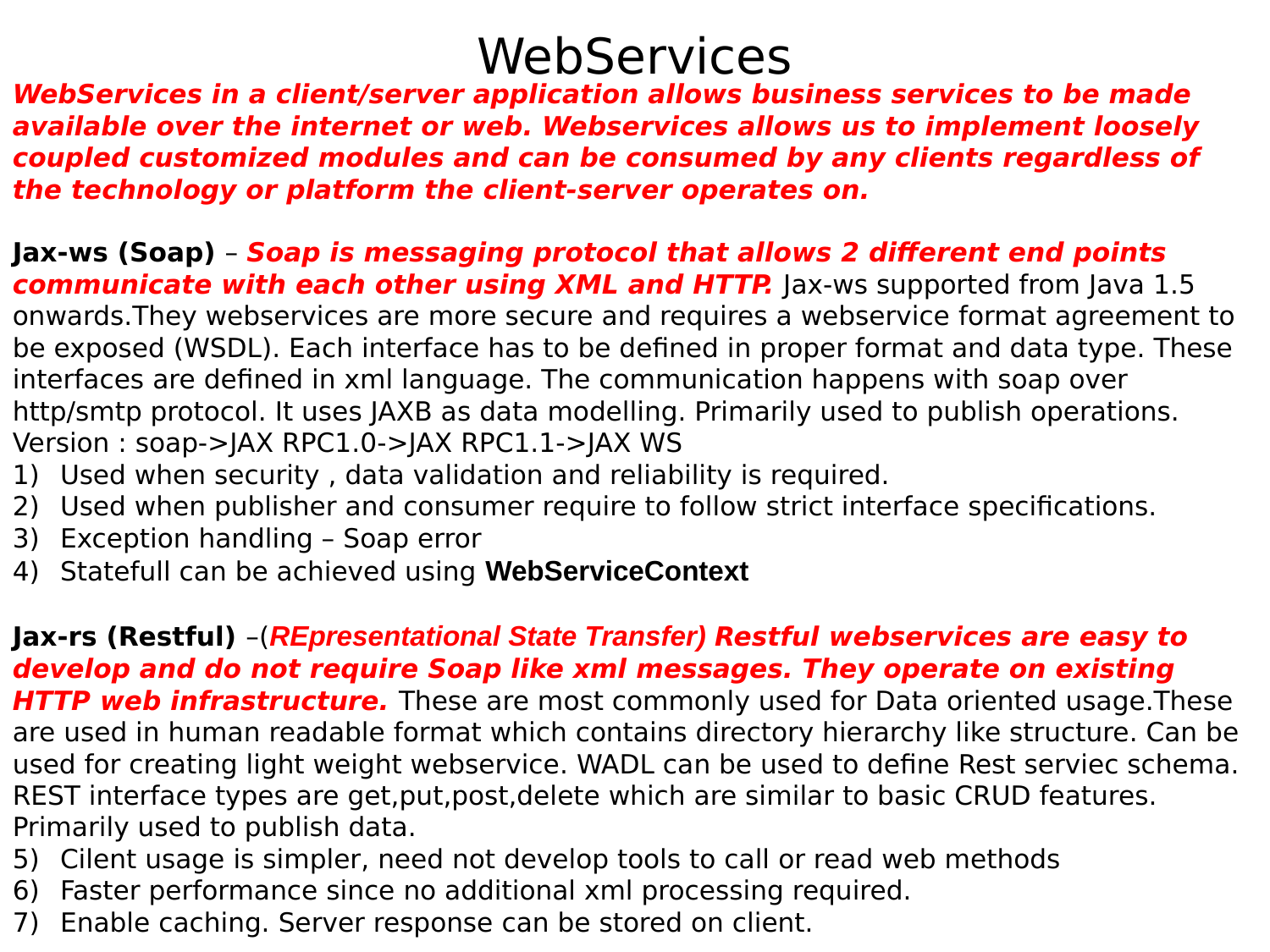

WebServices
WebServices in a client/server application allows business services to be made available over the internet or web. Webservices allows us to implement loosely coupled customized modules and can be consumed by any clients regardless of the technology or platform the client-server operates on.

Jax-ws (Soap) – Soap is messaging protocol that allows 2 different end points communicate with each other using XML and HTTP. Jax-ws supported from Java 1.5 onwards.They webservices are more secure and requires a webservice format agreement to be exposed (WSDL). Each interface has to be defined in proper format and data type. These interfaces are defined in xml language. The communication happens with soap over http/smtp protocol. It uses JAXB as data modelling. Primarily used to publish operations.
Version : soap->JAX RPC1.0->JAX RPC1.1->JAX WS
Used when security , data validation and reliability is required.
Used when publisher and consumer require to follow strict interface specifications.
Exception handling – Soap error
Statefull can be achieved using WebServiceContext

Jax-rs (Restful) –(REpresentational State Transfer) Restful webservices are easy to develop and do not require Soap like xml messages. They operate on existing HTTP web infrastructure. These are most commonly used for Data oriented usage.These are used in human readable format which contains directory hierarchy like structure. Can be used for creating light weight webservice. WADL can be used to define Rest serviec schema.  REST interface types are get,put,post,delete which are similar to basic CRUD features. Primarily used to publish data.
Cilent usage is simpler, need not develop tools to call or read web methods
Faster performance since no additional xml processing required.
Enable caching. Server response can be stored on client.